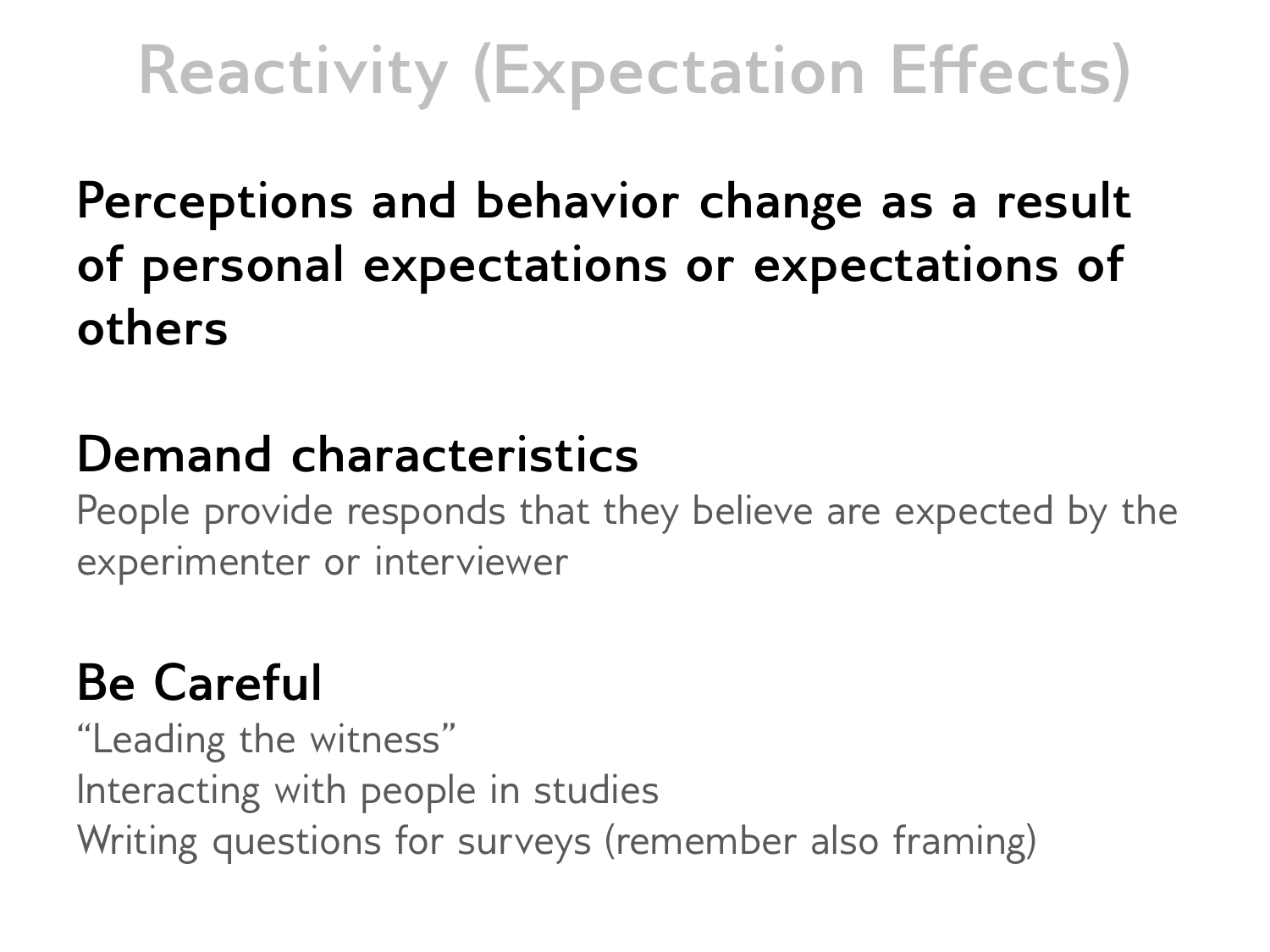

# Reactivity (Expectation Effects)
Perceptions and behavior change as a result of personal expectations or expectations of others

Demand characteristics
People provide responds that they believe are expected by the experimenter or interviewer

Be Careful
“Leading the witness”
Interacting with people in studies
Writing questions for surveys (remember also framing)